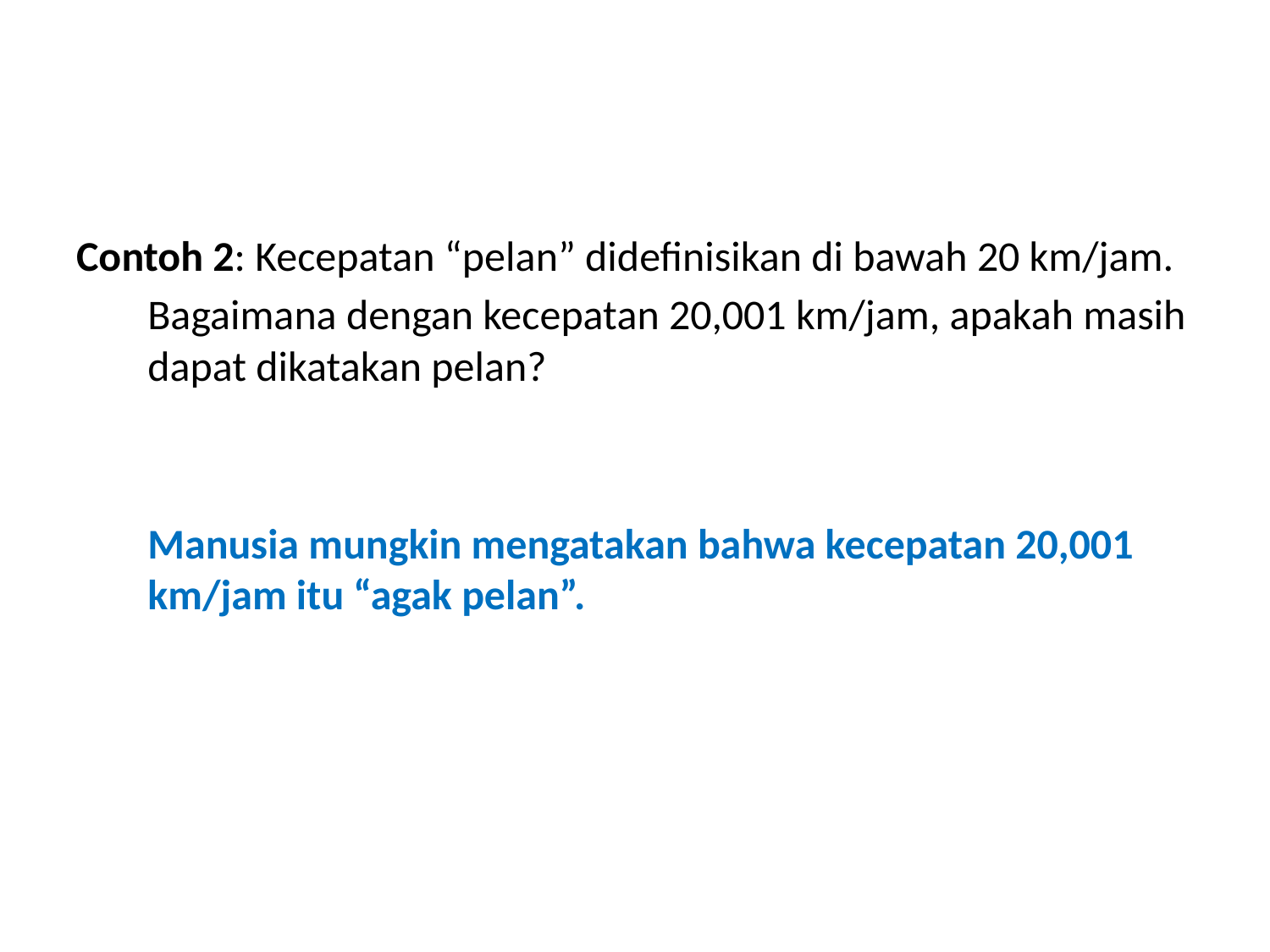

#
Contoh 2: Kecepatan “pelan” didefinisikan di bawah 20 km/jam.
	Bagaimana dengan kecepatan 20,001 km/jam, apakah masih dapat dikatakan pelan?

	Manusia mungkin mengatakan bahwa kecepatan 20,001 km/jam itu “agak pelan”.